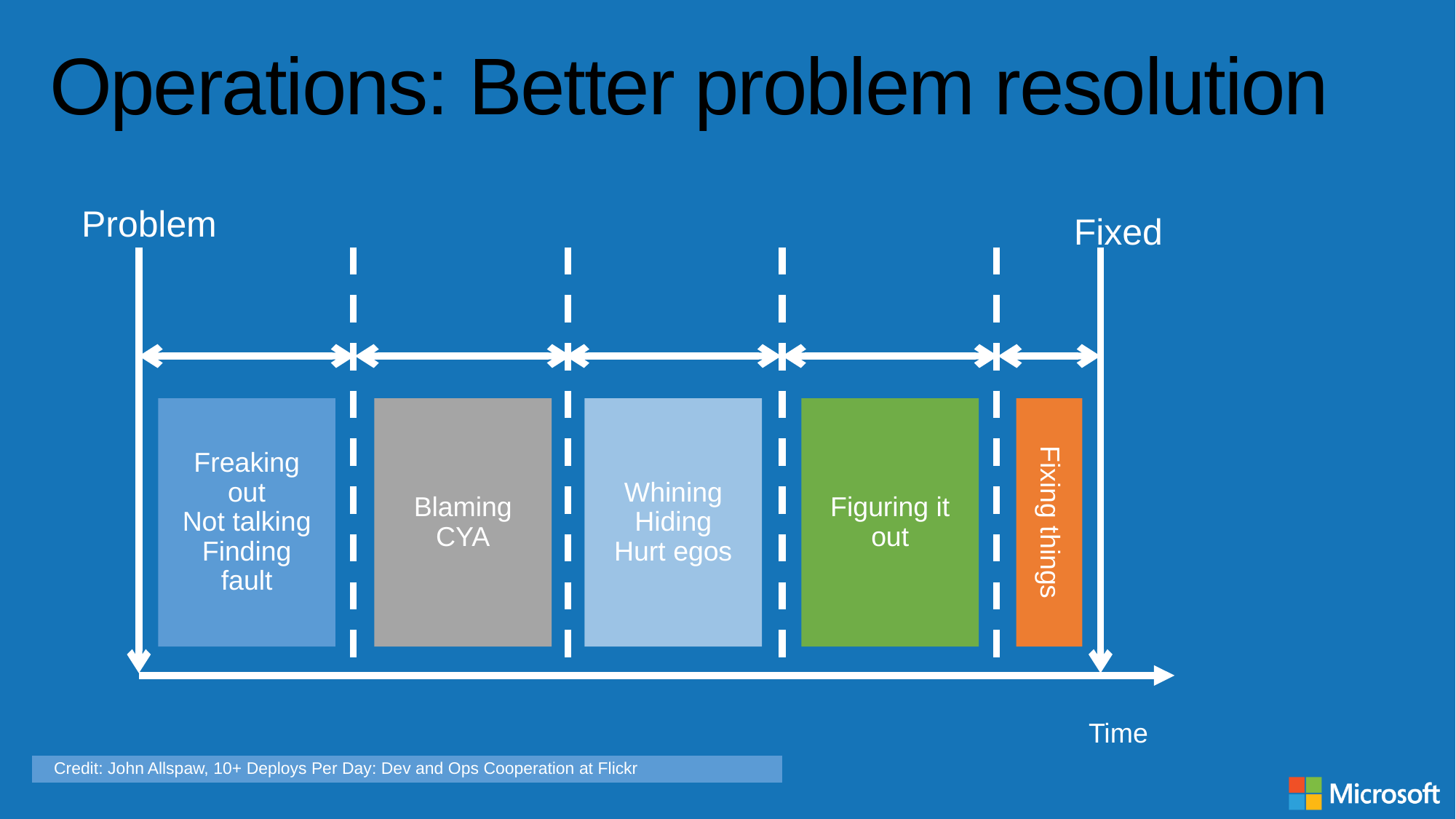

# Operations: Better problem resolution
Problem
Fixed
Freaking out
Not talking
Finding fault
Blaming
CYA
Whining
Hiding
Hurt egos
Figuring it out
Fixing things
Time
Credit: John Allspaw, 10+ Deploys Per Day: Dev and Ops Cooperation at Flickr